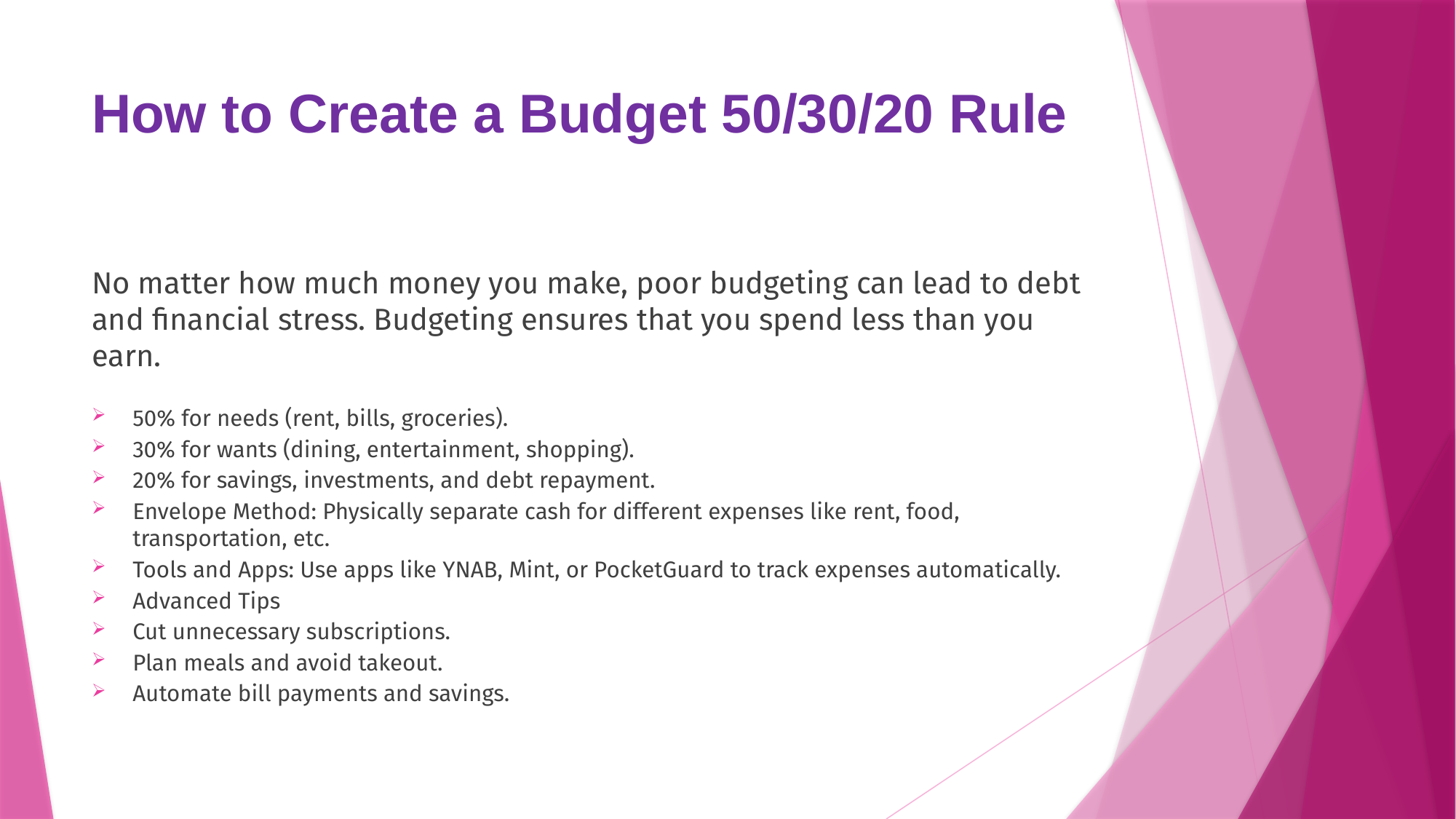

# How to Create a Budget 50/30/20 Rule
No matter how much money you make, poor budgeting can lead to debt and financial stress. Budgeting ensures that you spend less than you earn.

50% for needs (rent, bills, groceries).
30% for wants (dining, entertainment, shopping).
20% for savings, investments, and debt repayment.
Envelope Method: Physically separate cash for different expenses like rent, food, transportation, etc.
Tools and Apps: Use apps like YNAB, Mint, or PocketGuard to track expenses automatically.
Advanced Tips
Cut unnecessary subscriptions.
Plan meals and avoid takeout.
Automate bill payments and savings.